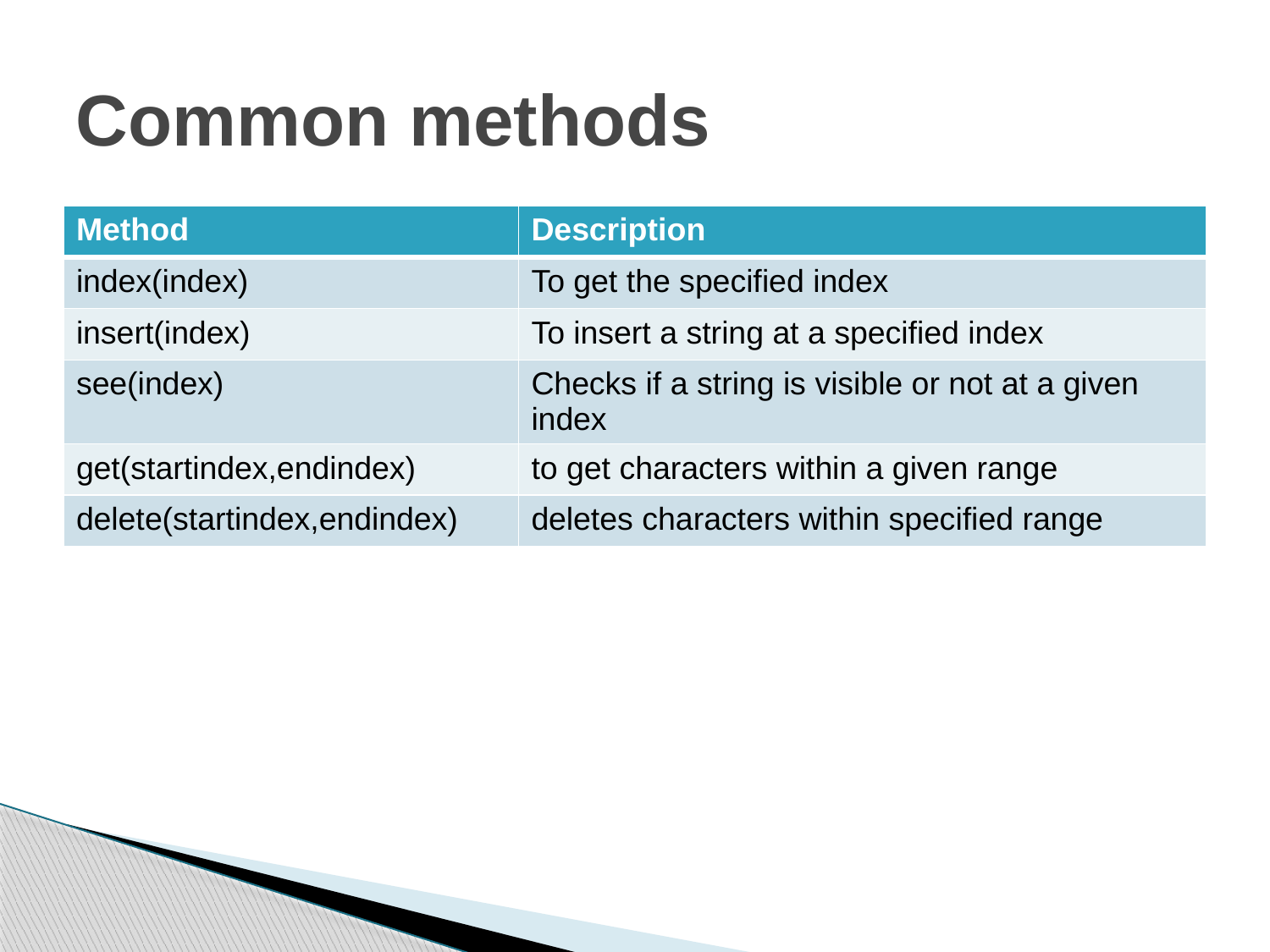

# Common methods
| Method | Description |
| --- | --- |
| index(index) | To get the specified index |
| insert(index) | To insert a string at a specified index |
| see(index) | Checks if a string is visible or not at a given index |
| get(startindex,endindex) | to get characters within a given range |
| delete(startindex,endindex) | deletes characters within specified range |